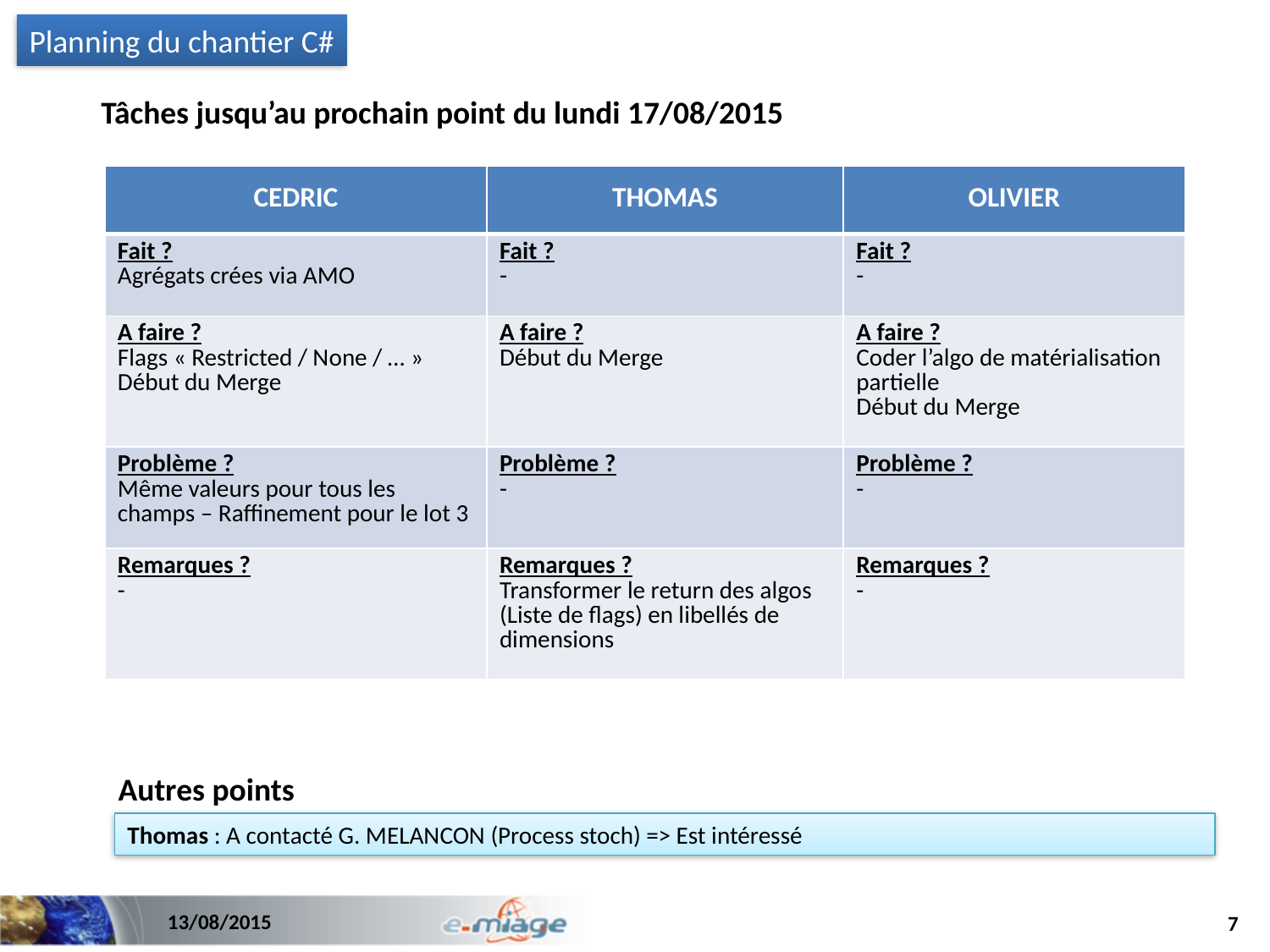

Planning du chantier C#
Tâches jusqu’au prochain point du lundi 17/08/2015
| CEDRIC | THOMAS | OLIVIER |
| --- | --- | --- |
| Fait ? Agrégats crées via AMO | Fait ? - | Fait ? - |
| A faire ? Flags « Restricted / None / … » Début du Merge | A faire ? Début du Merge | A faire ? Coder l’algo de matérialisation partielle Début du Merge |
| Problème ? Même valeurs pour tous les champs – Raffinement pour le lot 3 | Problème ? - | Problème ? - |
| Remarques ? - | Remarques ? Transformer le return des algos (Liste de flags) en libellés de dimensions | Remarques ? - |
Autres points
Thomas : A contacté G. MELANCON (Process stoch) => Est intéressé